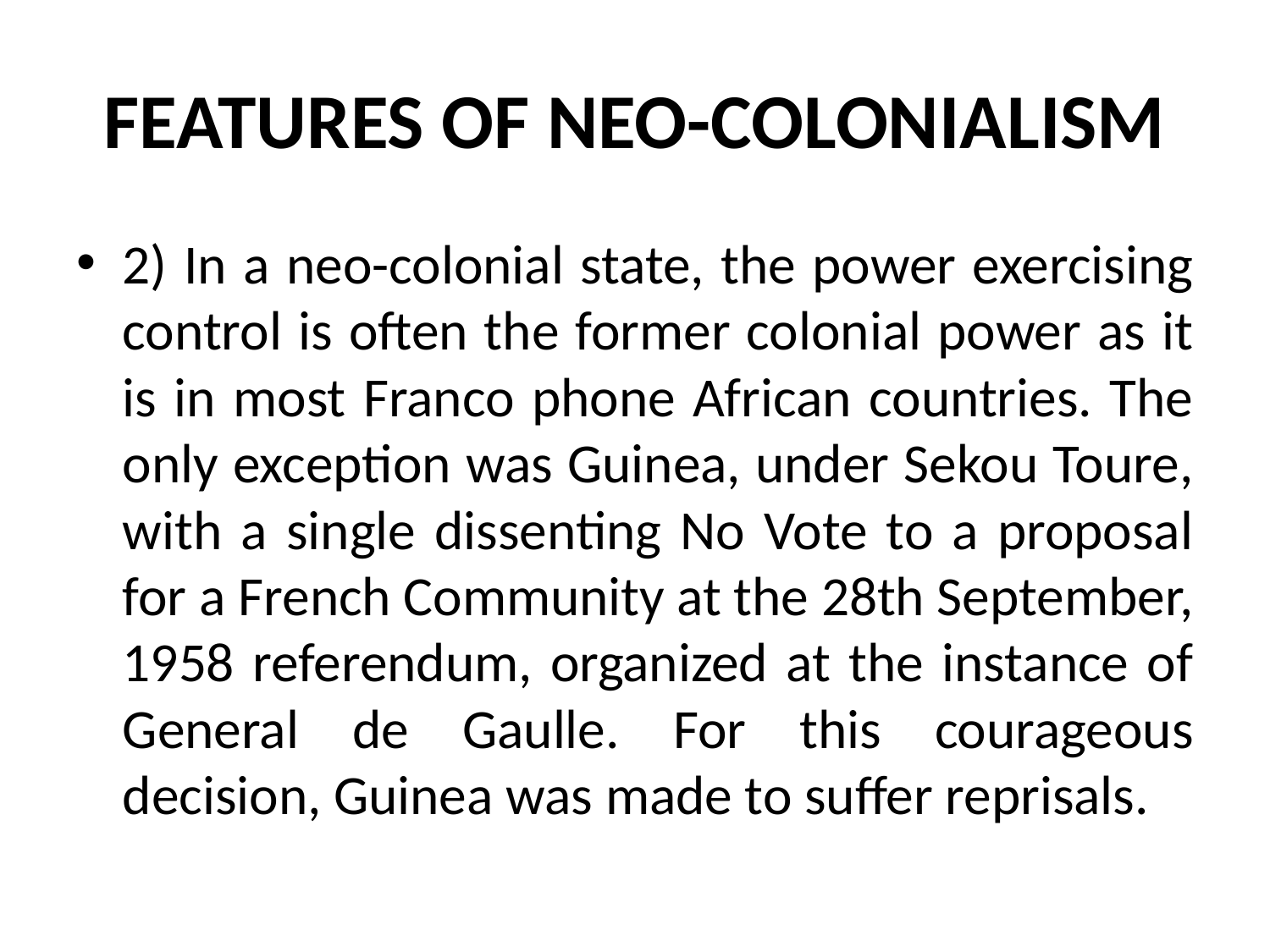

# FEATURES OF NEO-COLONIALISM
2) In a neo-colonial state, the power exercising control is often the former colonial power as it is in most Franco phone African countries. The only exception was Guinea, under Sekou Toure, with a single dissenting No Vote to a proposal for a French Community at the 28th September, 1958 referendum, organized at the instance of General de Gaulle. For this courageous decision, Guinea was made to suffer reprisals.